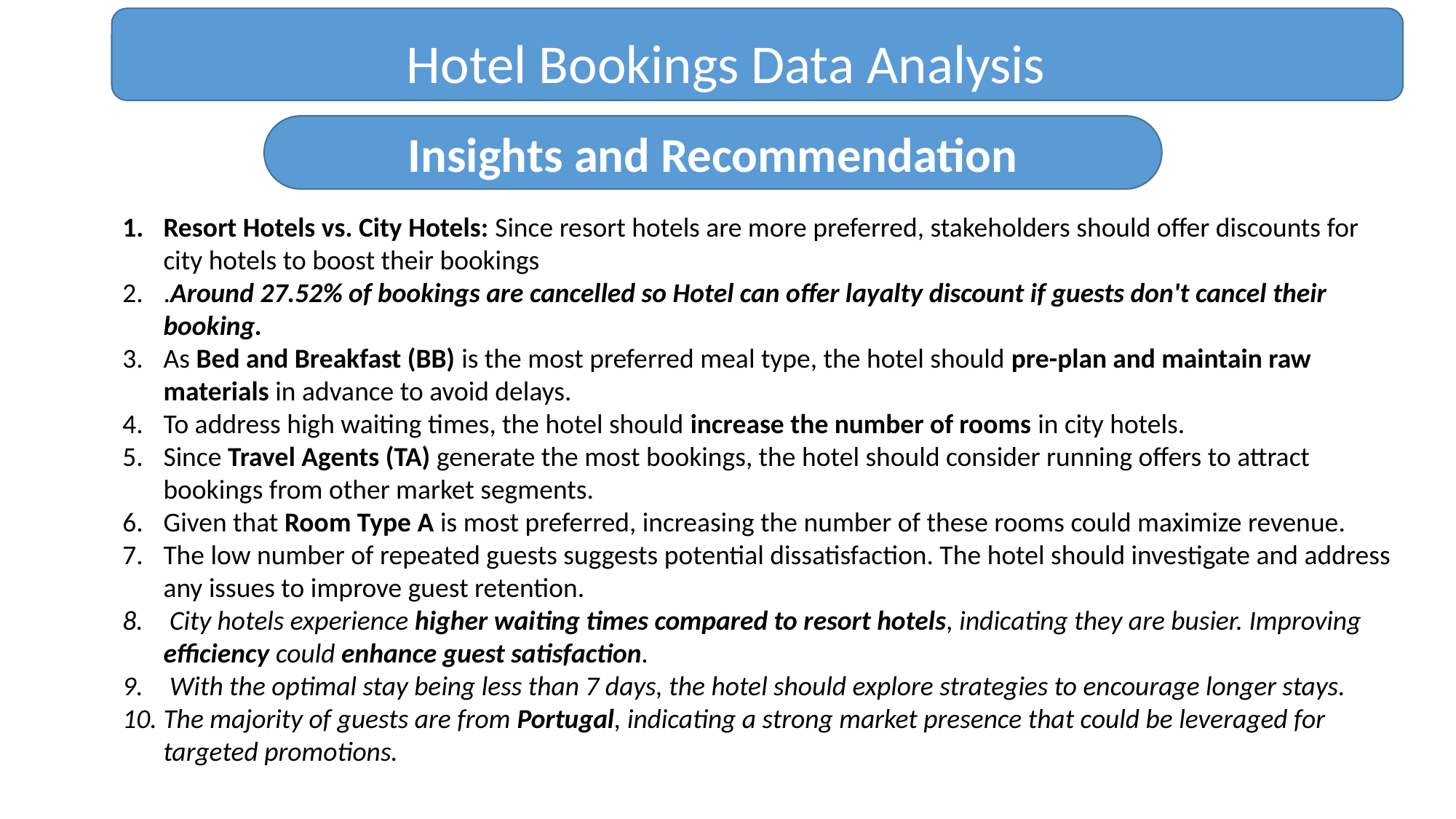

# Hotel Bookings Data Analysis
Insights and Recommendation
Resort Hotels vs. City Hotels: Since resort hotels are more preferred, stakeholders should offer discounts for city hotels to boost their bookings
.Around 27.52% of bookings are cancelled so Hotel can offer layalty discount if guests don't cancel their booking.
As Bed and Breakfast (BB) is the most preferred meal type, the hotel should pre-plan and maintain raw materials in advance to avoid delays.
To address high waiting times, the hotel should increase the number of rooms in city hotels.
Since Travel Agents (TA) generate the most bookings, the hotel should consider running offers to attract bookings from other market segments.
Given that Room Type A is most preferred, increasing the number of these rooms could maximize revenue.
The low number of repeated guests suggests potential dissatisfaction. The hotel should investigate and address any issues to improve guest retention.
 City hotels experience higher waiting times compared to resort hotels, indicating they are busier. Improving efficiency could enhance guest satisfaction.
 With the optimal stay being less than 7 days, the hotel should explore strategies to encourage longer stays.
The majority of guests are from Portugal, indicating a strong market presence that could be leveraged for targeted promotions.